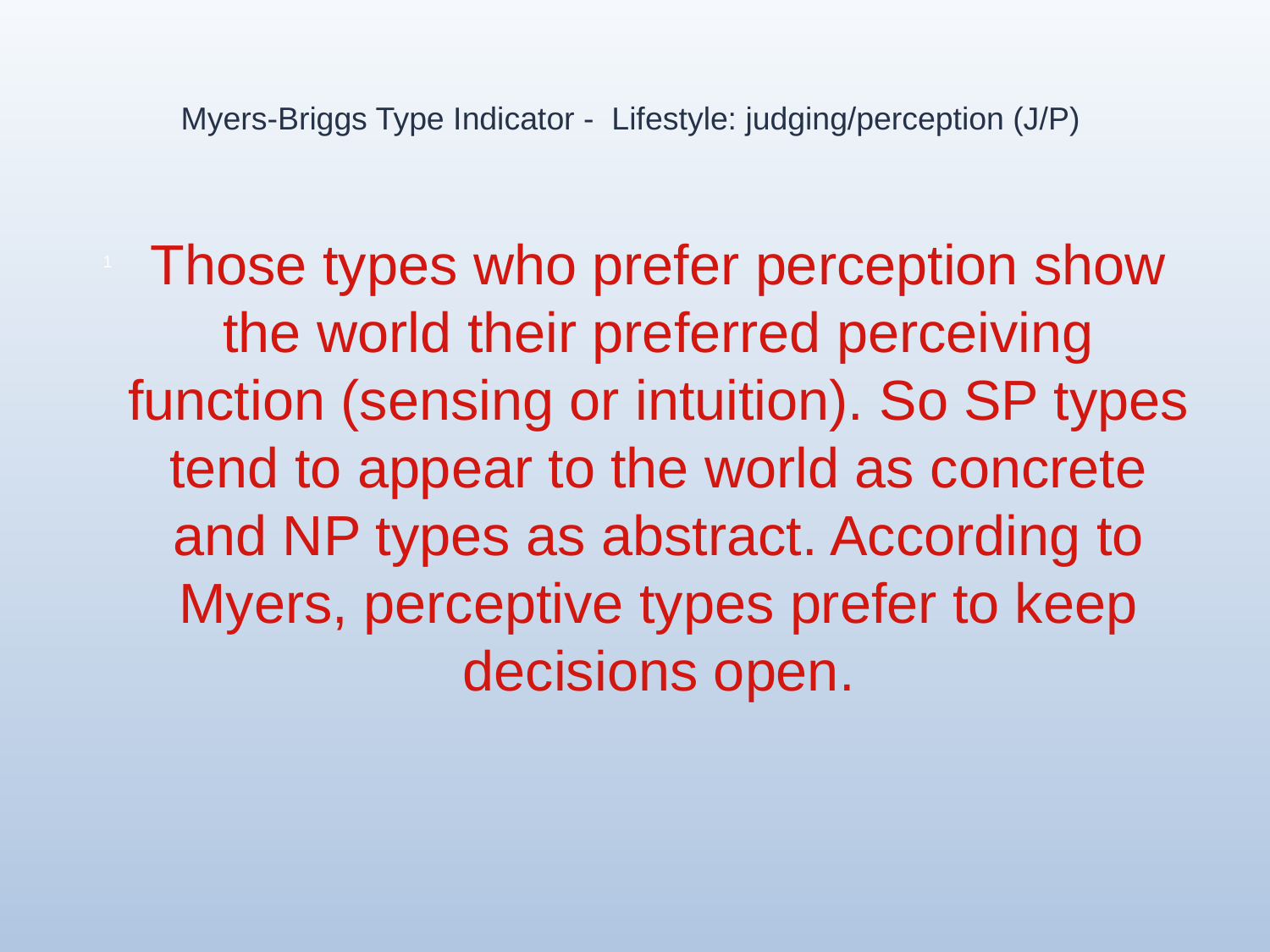

# Myers-Briggs Type Indicator -  Lifestyle: judging/perception (J/P)
Those types who prefer perception show the world their preferred perceiving function (sensing or intuition). So SP types tend to appear to the world as concrete and NP types as abstract. According to Myers, perceptive types prefer to keep decisions open.